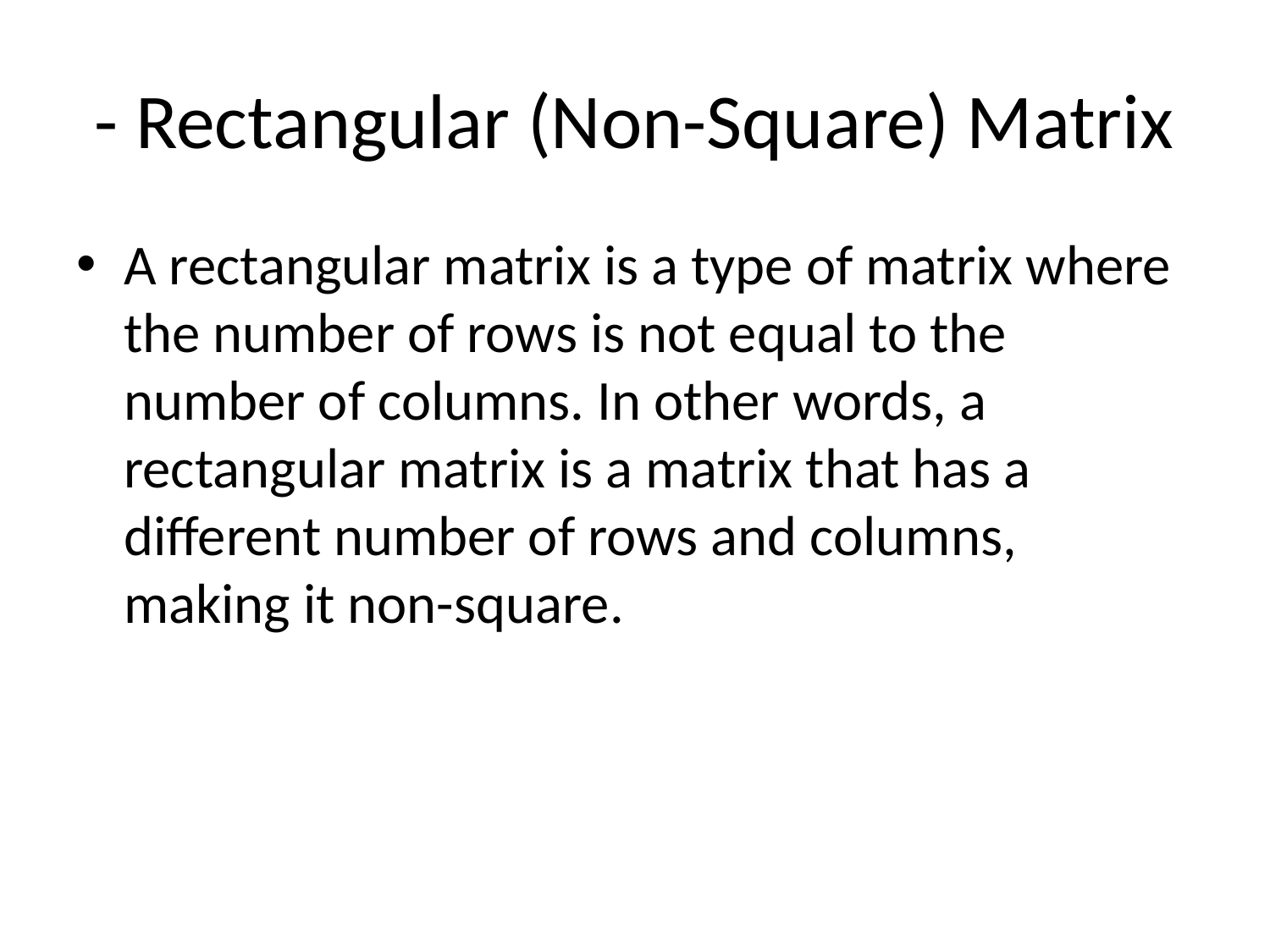

# - Rectangular (Non-Square) Matrix
A rectangular matrix is a type of matrix where the number of rows is not equal to the number of columns. In other words, a rectangular matrix is a matrix that has a different number of rows and columns, making it non-square.